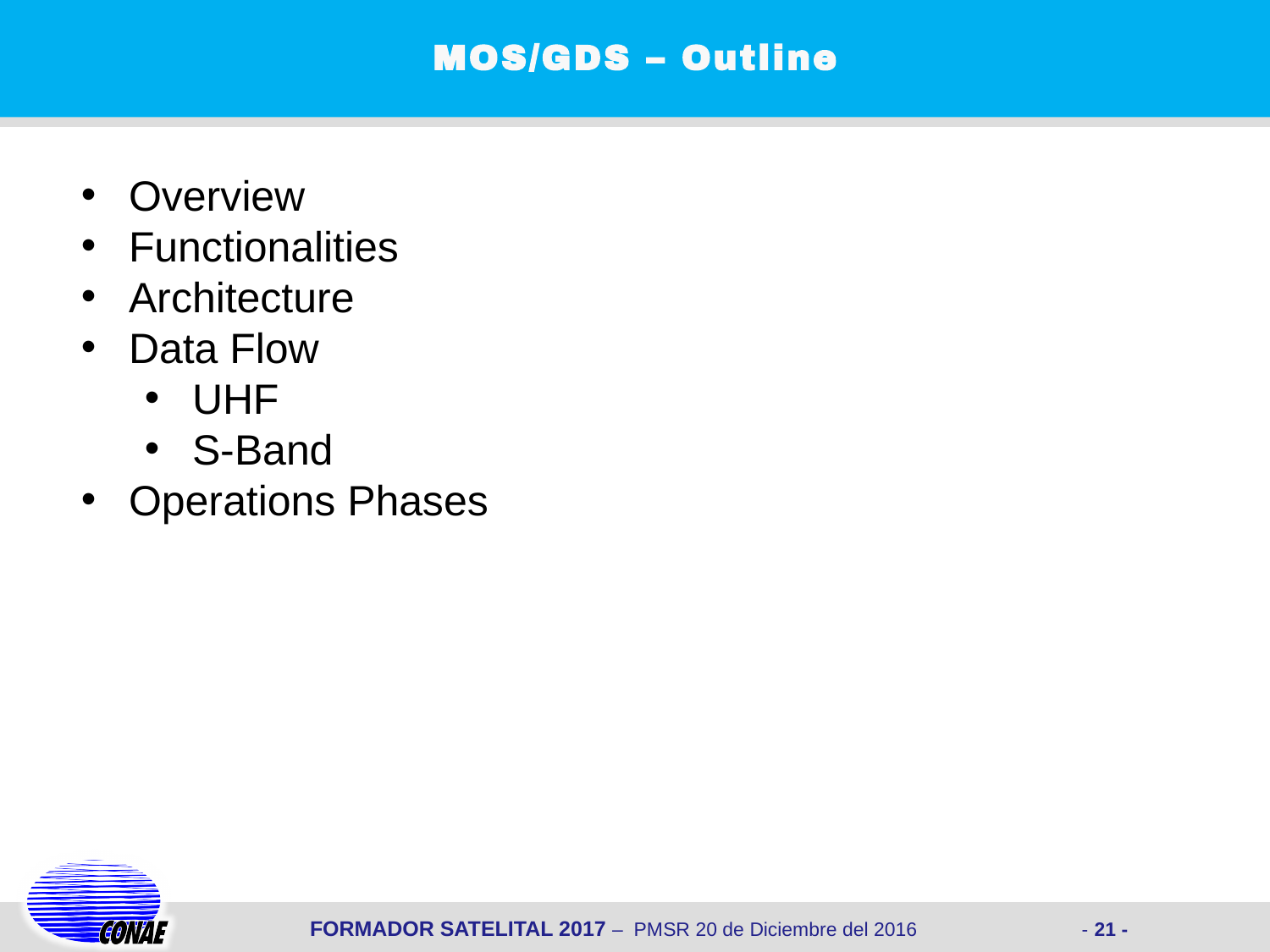

MOS/GDS – Outline

Overview
Functionalities
Architecture
Data Flow
UHF
S-Band
Operations Phases